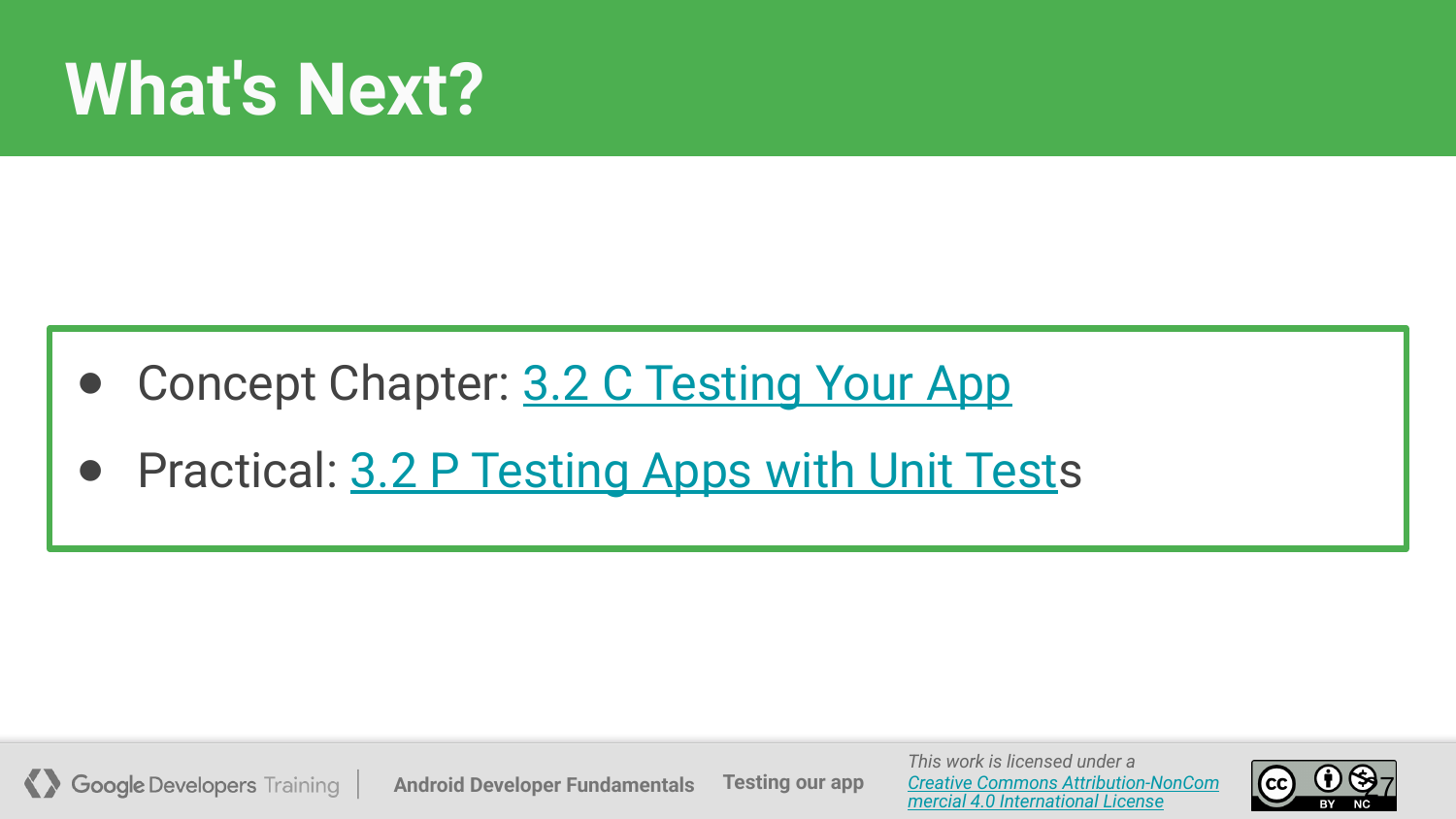

# What's Next?
Concept Chapter: 3.2 C Testing Your App
Practical: 3.2 P Testing Apps with Unit Tests
27